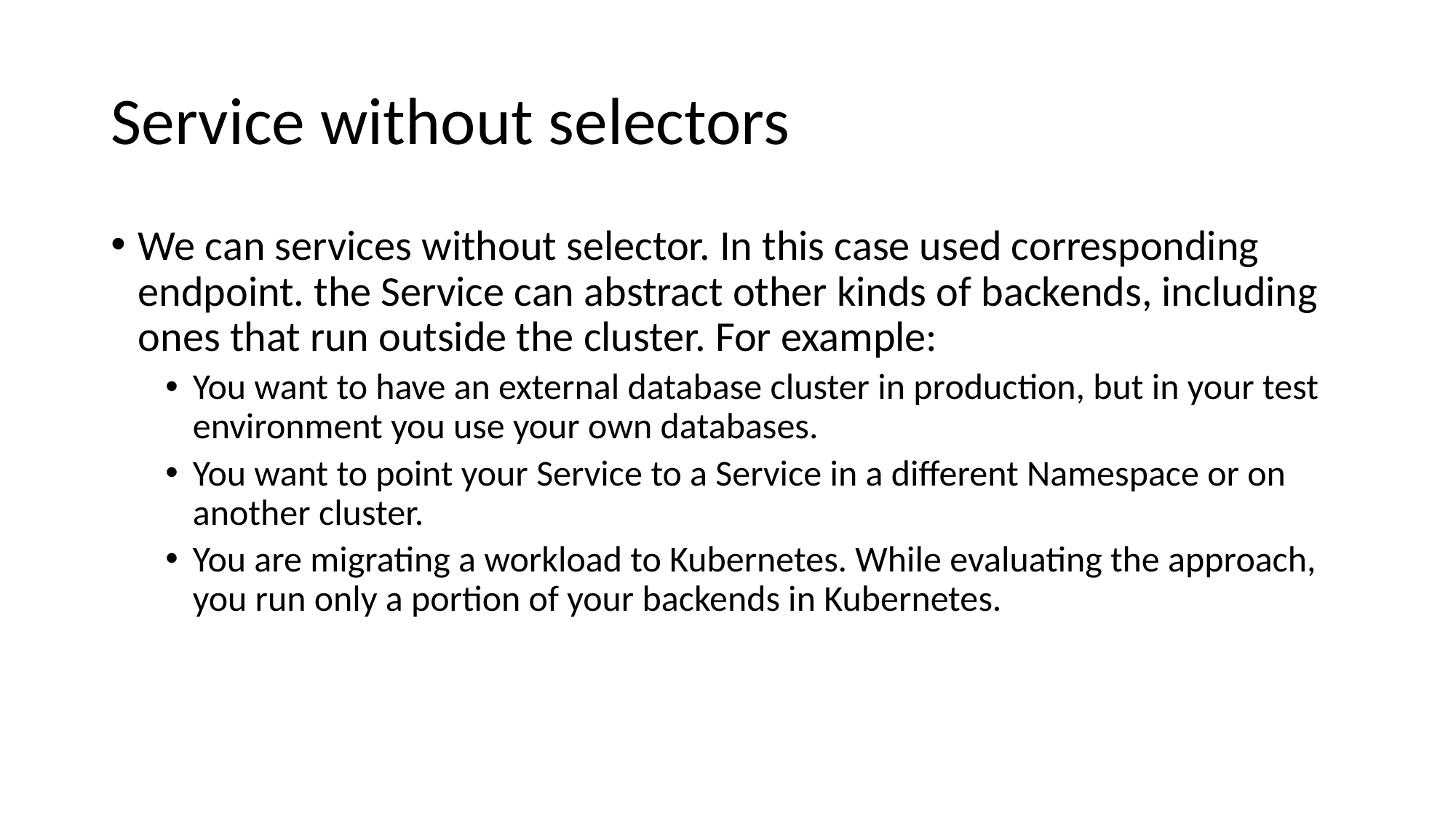

# Service without selectors
We can services without selector. In this case used corresponding endpoint. the Service can abstract other kinds of backends, including ones that run outside the cluster. For example:
You want to have an external database cluster in production, but in your test environment you use your own databases.
You want to point your Service to a Service in a different Namespace or on another cluster.
You are migrating a workload to Kubernetes. While evaluating the approach, you run only a portion of your backends in Kubernetes.